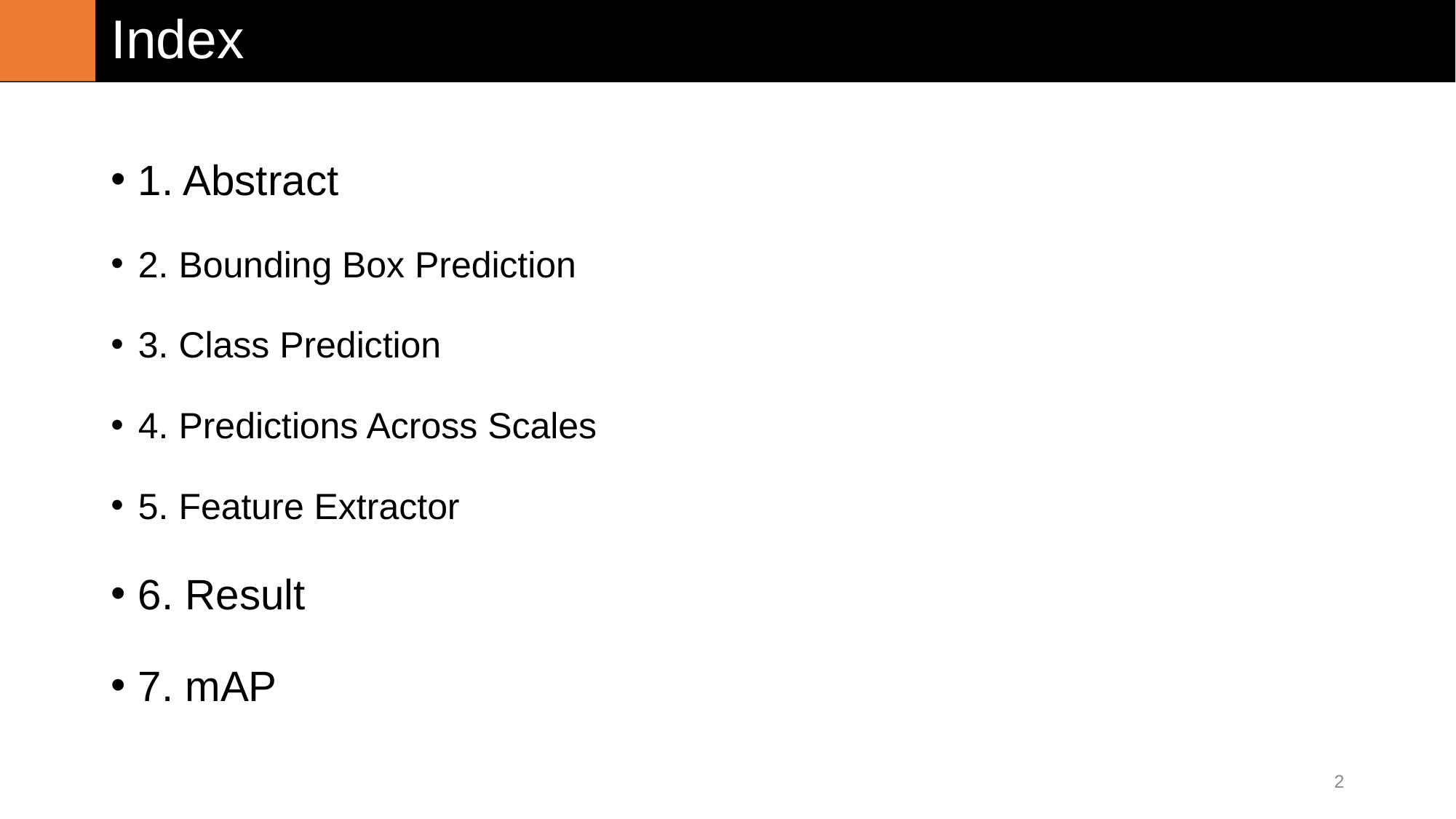

# Index
1. Abstract
2. Bounding Box Prediction
3. Class Prediction
4. Predictions Across Scales
5. Feature Extractor
6. Result
7. mAP

2